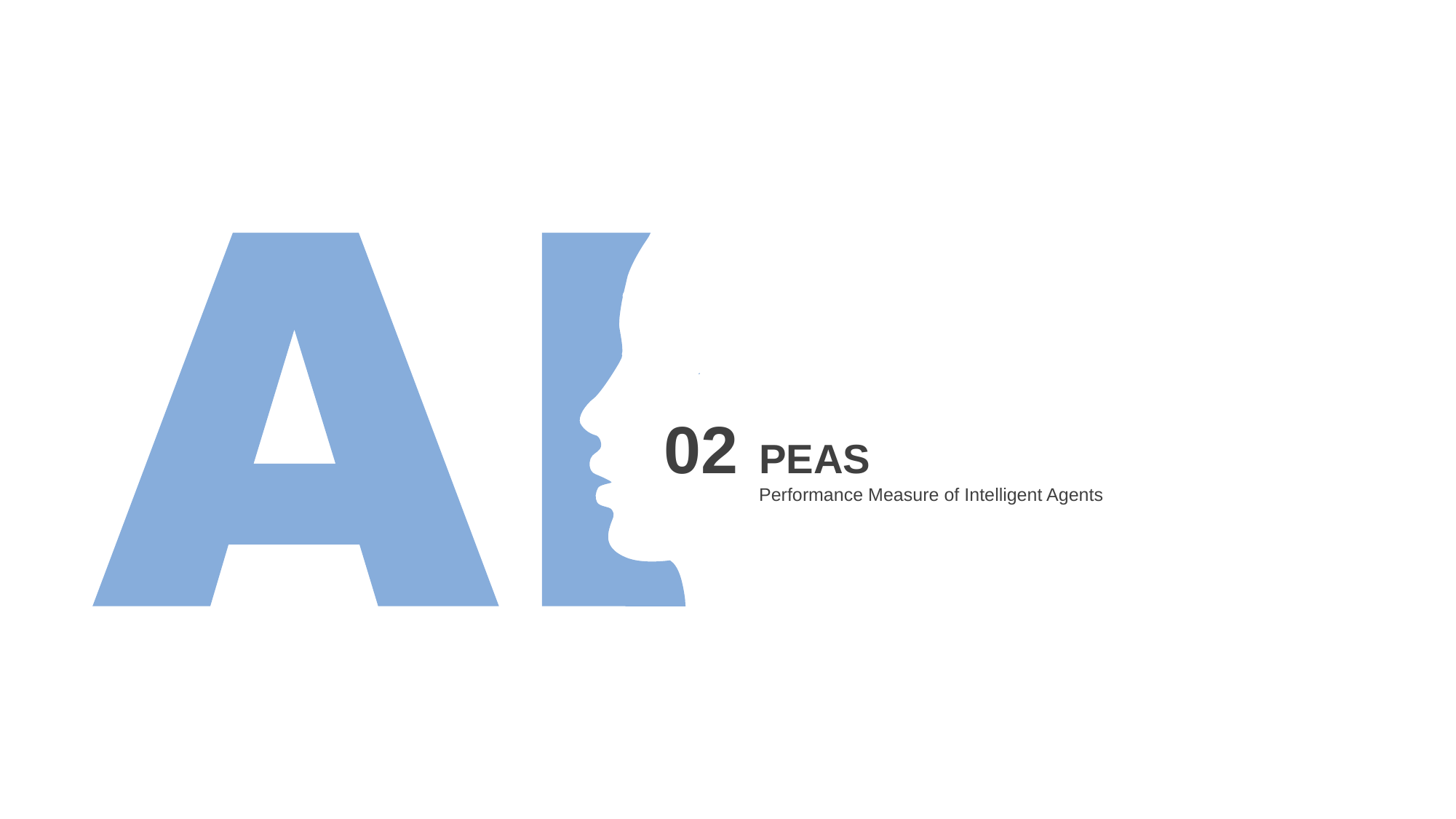

02
PEAS
Performance Measure of Intelligent Agents